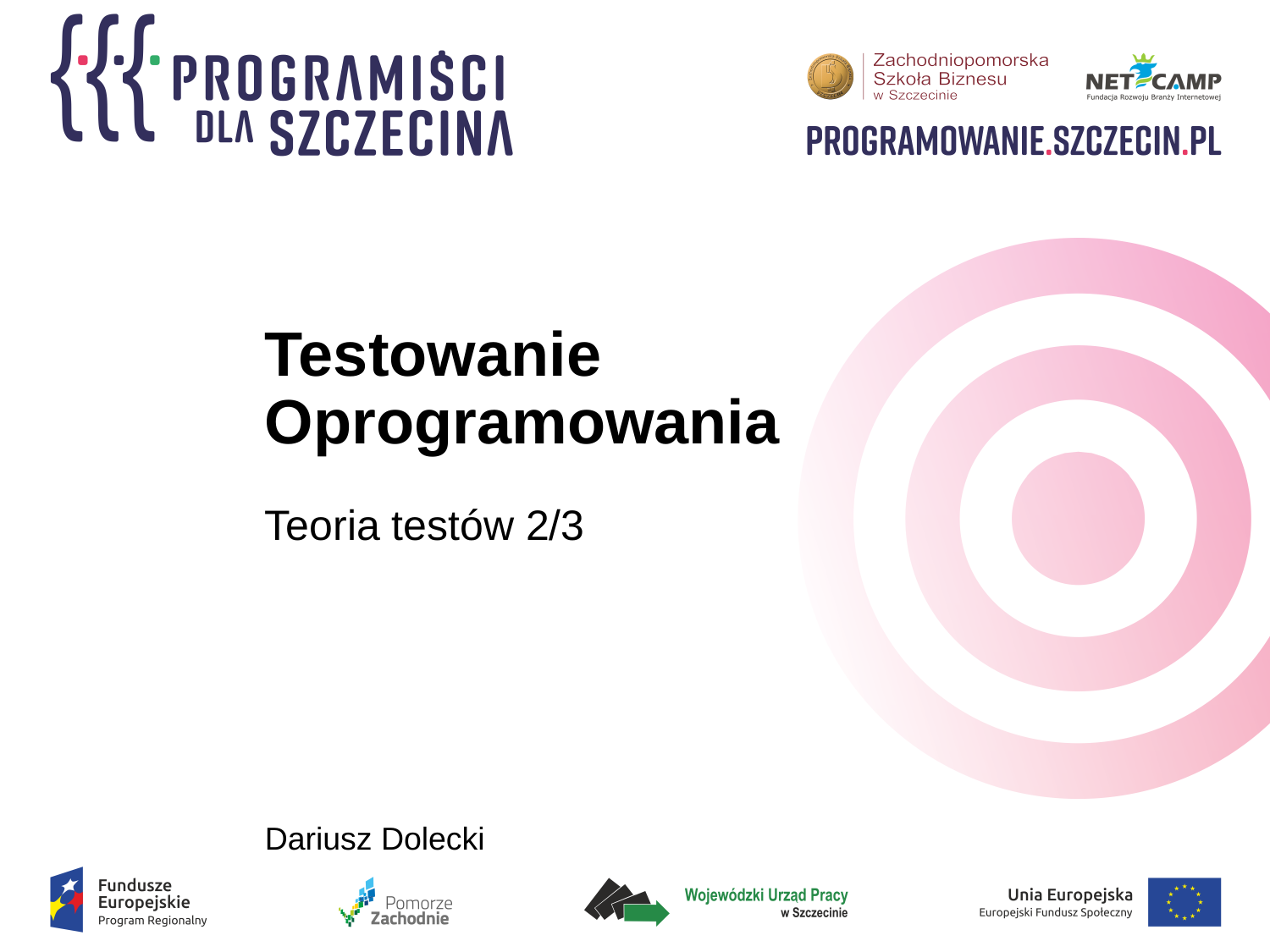

# Testowanie Oprogramowania
Teoria testów 2/3
Dariusz Dolecki